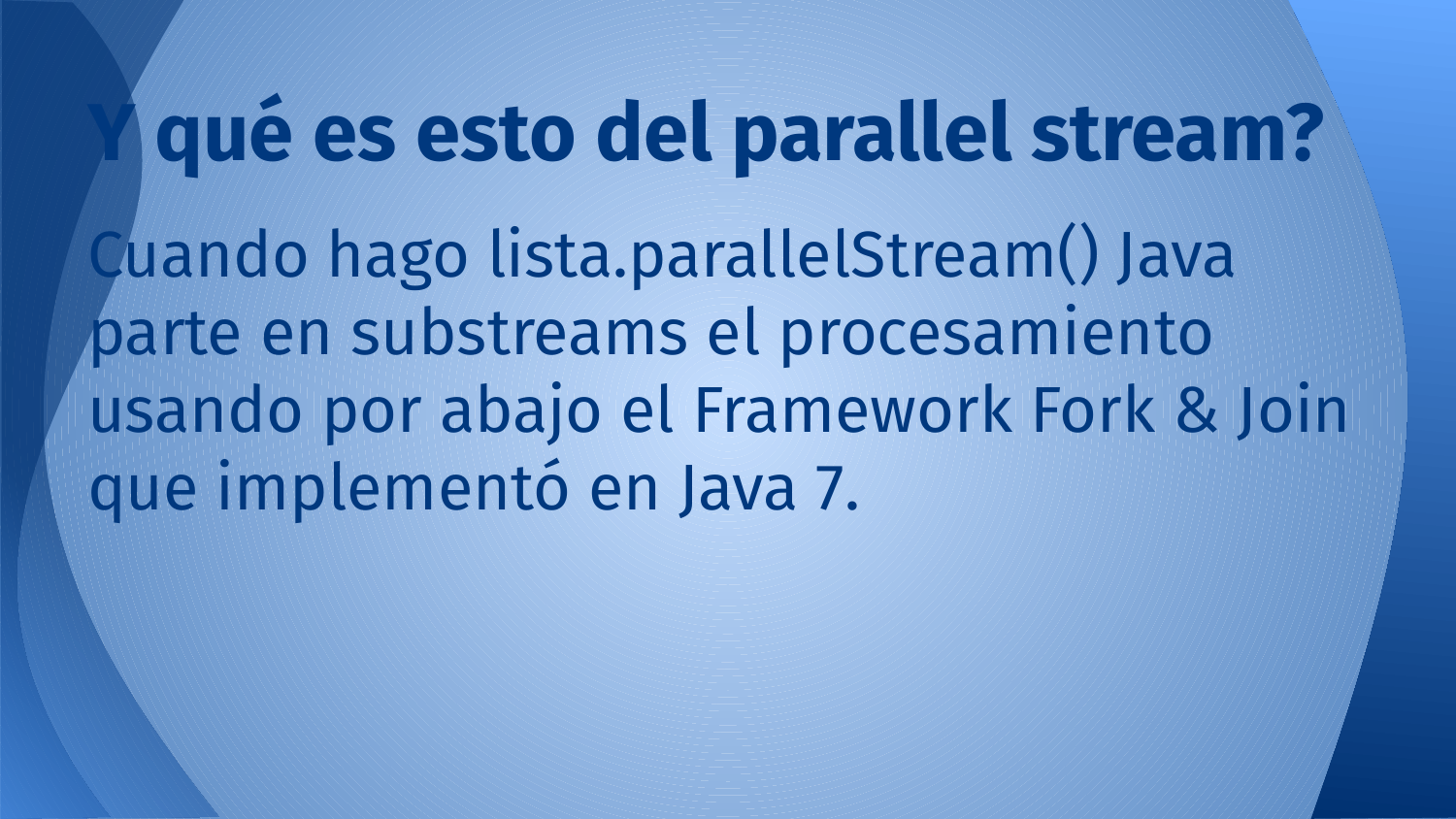

# Y qué es esto del parallel stream?
Cuando hago lista.parallelStream() Java parte en substreams el procesamiento usando por abajo el Framework Fork & Join que implementó en Java 7.